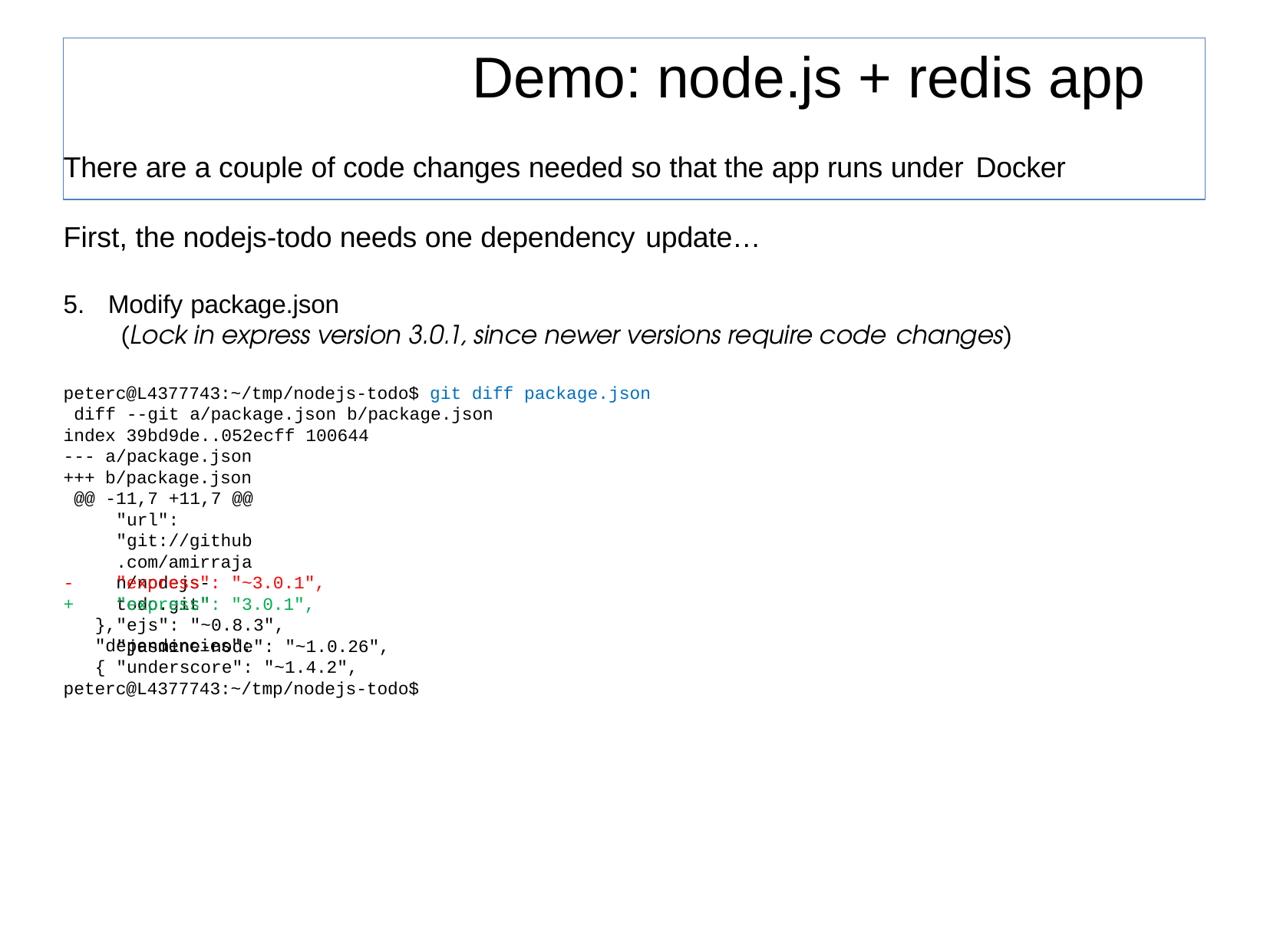

# Demo: node.js + redis app
There are a couple of code changes needed so that the app runs under Docker

First, the nodejs-todo needs one dependency update…

5.	Modify package.json
(Lock in express version 3.0.1, since newer versions require code changes)
peterc@L4377743:~/tmp/nodejs-todo$ git diff package.json  diff --git a/package.json b/package.json
index 39bd9de..052ecff 100644
--- a/package.json
+++ b/package.json  @@ -11,7 +11,7 @@
"url": "git://github.com/amirrajan/nodejs-todo.git"
},
"dependencies": {
-	"express": "~3.0.1",
"express": "3.0.1",
"ejs": "~0.8.3",
"jasmine-node": "~1.0.26",
"underscore": "~1.4.2",
+
peterc@L4377743:~/tmp/nodejs-todo$